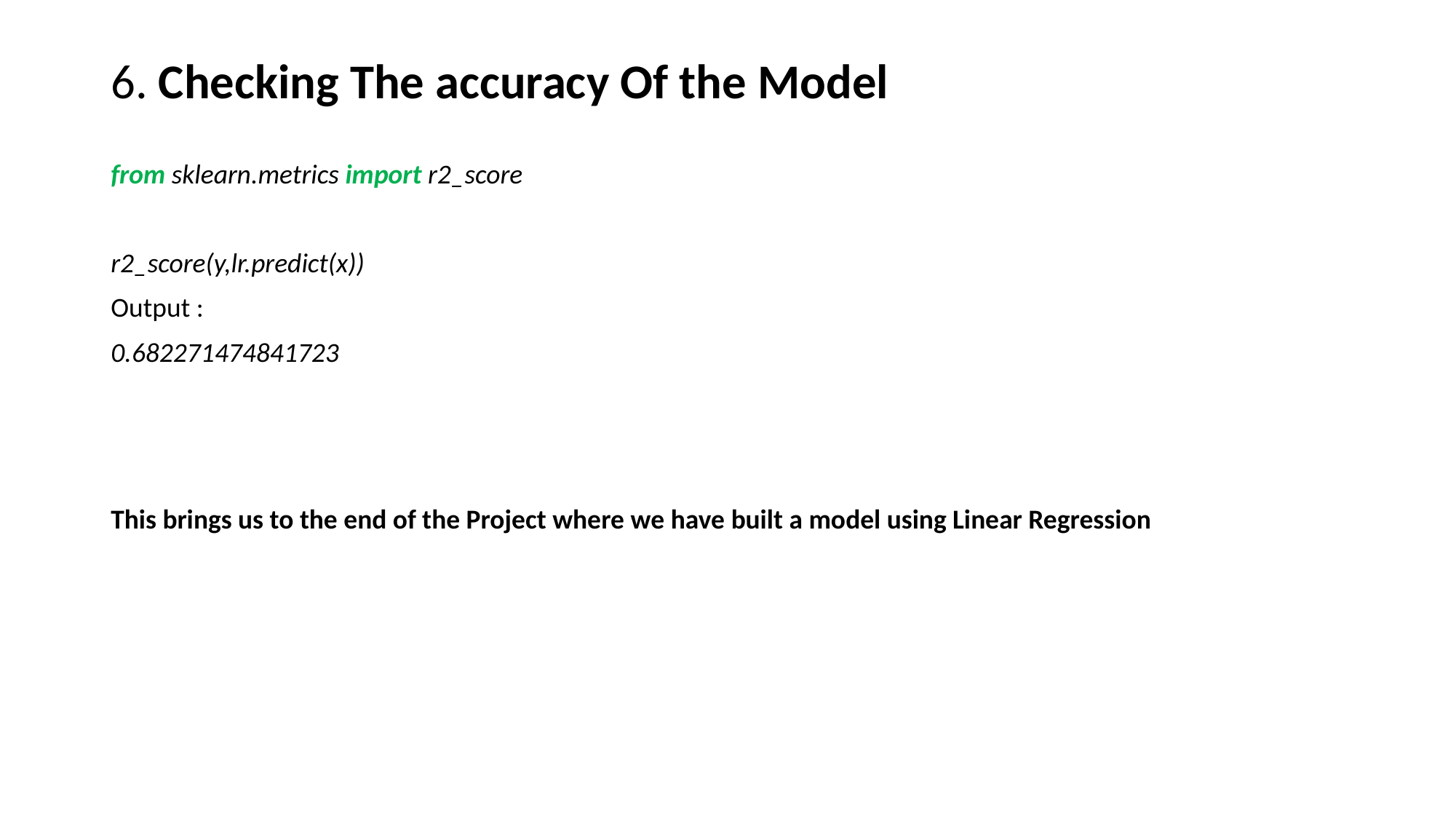

# 6. Checking The accuracy Of the Model
from sklearn.metrics import r2_score

r2_score(y,lr.predict(x))
Output :
0.682271474841723

This brings us to the end of the Project where we have built a model using Linear Regression